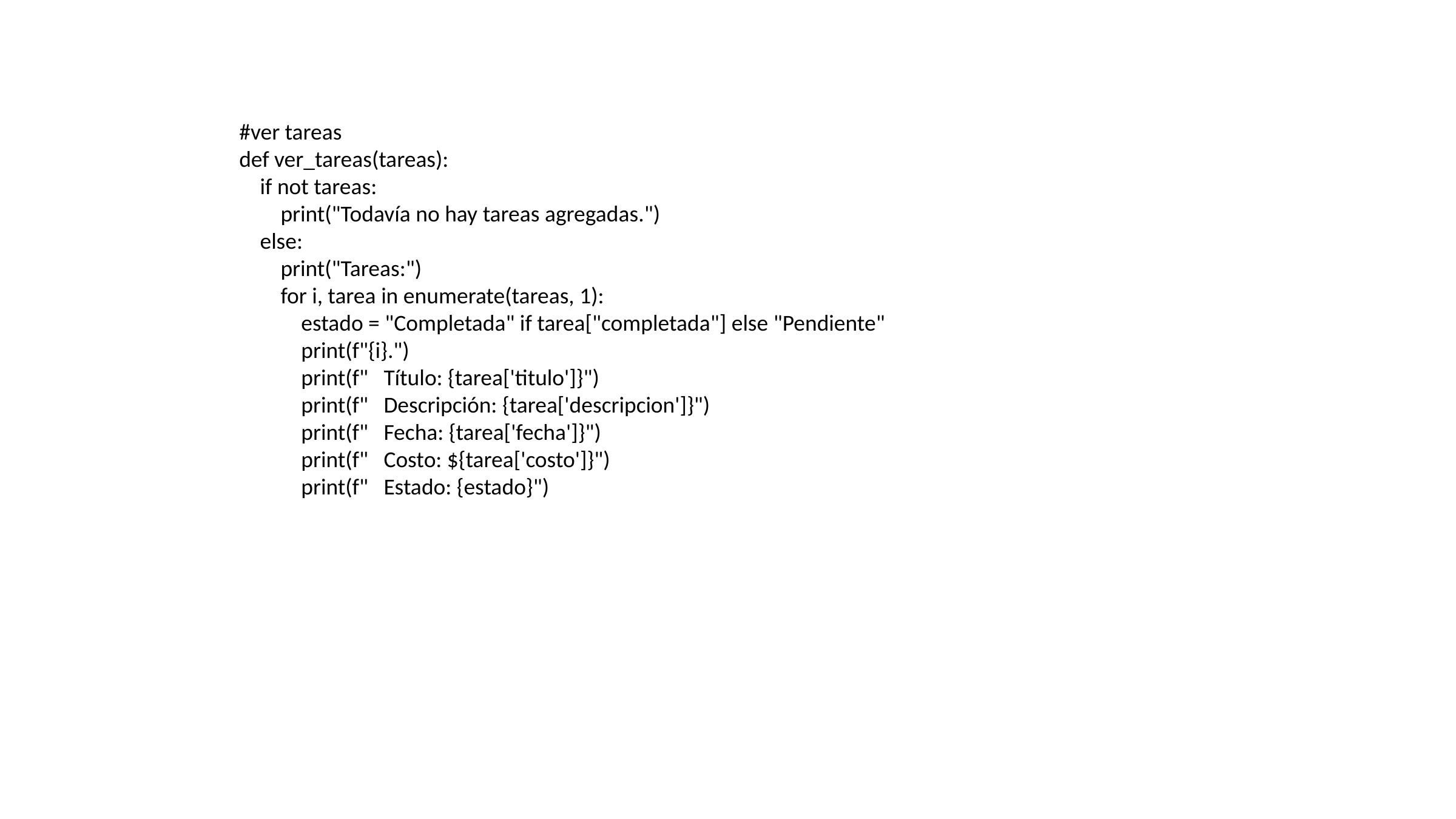

#ver tareas
def ver_tareas(tareas):
    if not tareas:
        print("Todavía no hay tareas agregadas.")
    else:
        print("Tareas:")
        for i, tarea in enumerate(tareas, 1):
            estado = "Completada" if tarea["completada"] else "Pendiente"
            print(f"{i}.")
            print(f"   Título: {tarea['titulo']}")
            print(f"   Descripción: {tarea['descripcion']}")
            print(f"   Fecha: {tarea['fecha']}")
            print(f"   Costo: ${tarea['costo']}")
            print(f"   Estado: {estado}")